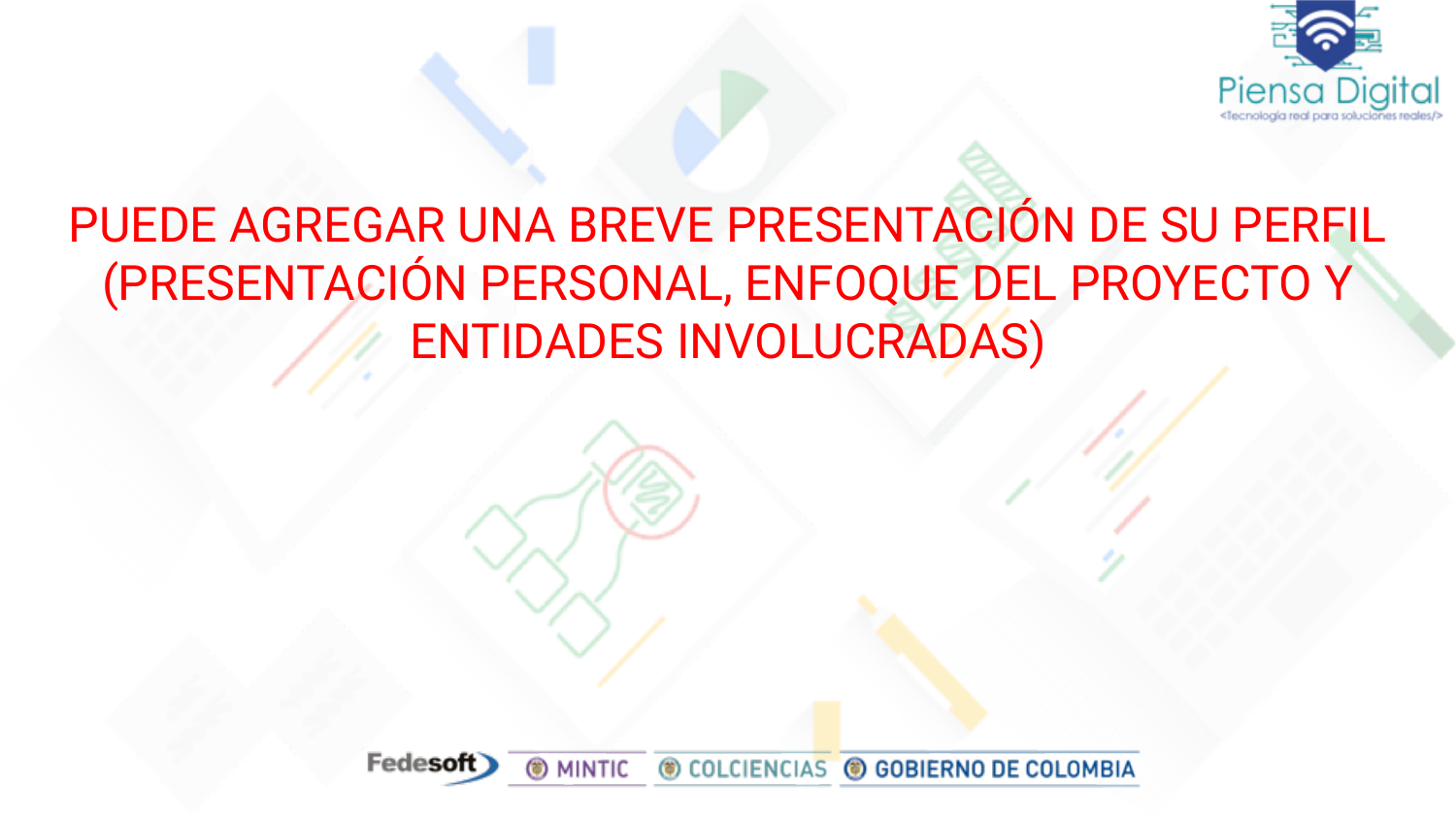

# PUEDE AGREGAR UNA BREVE PRESENTACIÓN DE SU PERFIL
(PRESENTACIÓN PERSONAL, ENFOQUE DEL PROYECTO Y ENTIDADES INVOLUCRADAS)